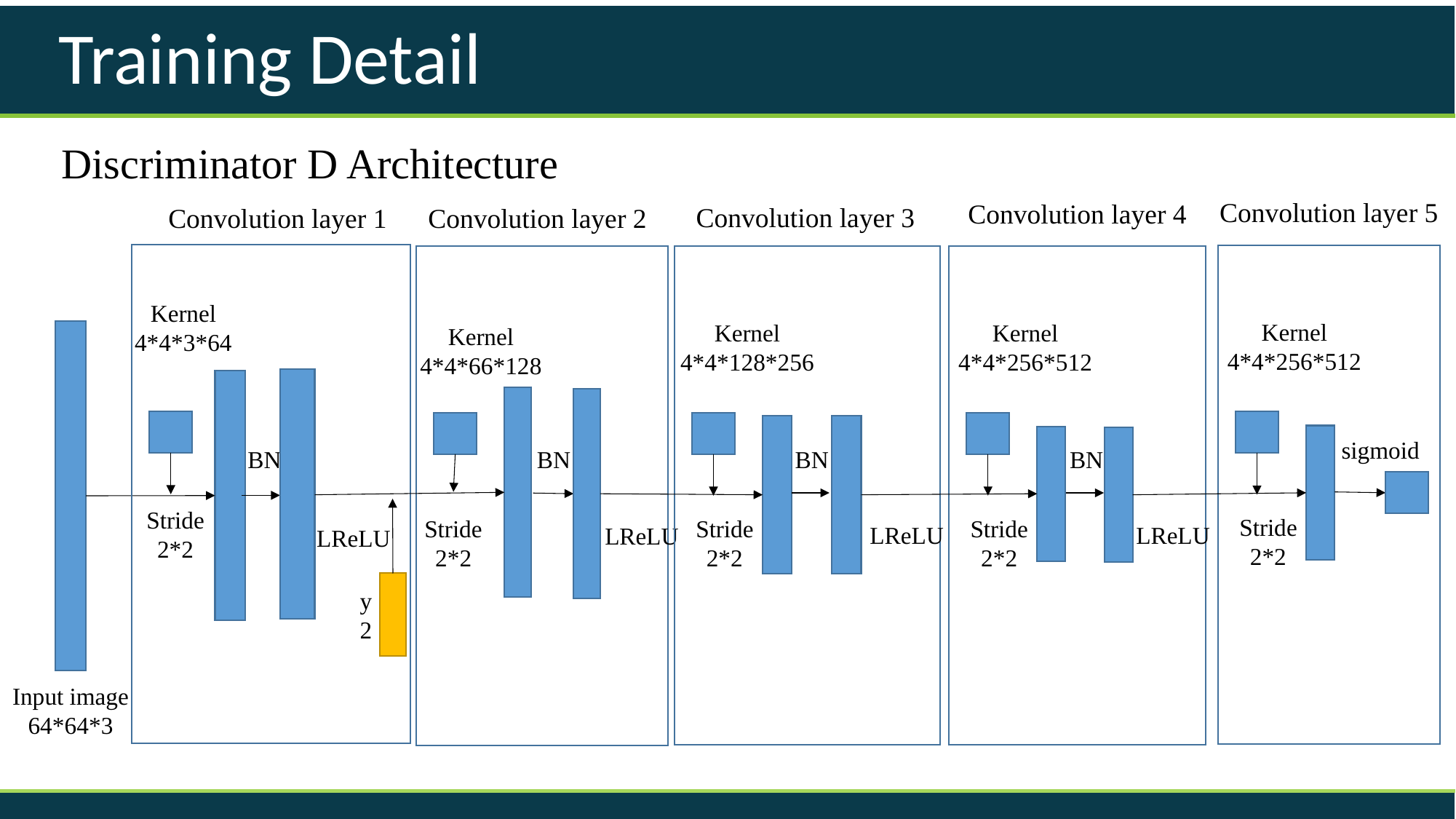

Training Detail
Discriminator D Architecture
Convolution layer 5
Convolution layer 4
Convolution layer 3
Convolution layer 2
Convolution layer 1

Kernel
4*4*3*64
Kernel
4*4*256*512
Kernel
4*4*128*256
Kernel
4*4*256*512
Kernel
4*4*66*128

sigmoid
BN
BN
BN
BN

Stride
2*2
Stride
2*2
Stride
2*2
Stride
2*2
Stride
2*2
LReLU
LReLU
LReLU
LReLU

y
2
Input image
64*64*3